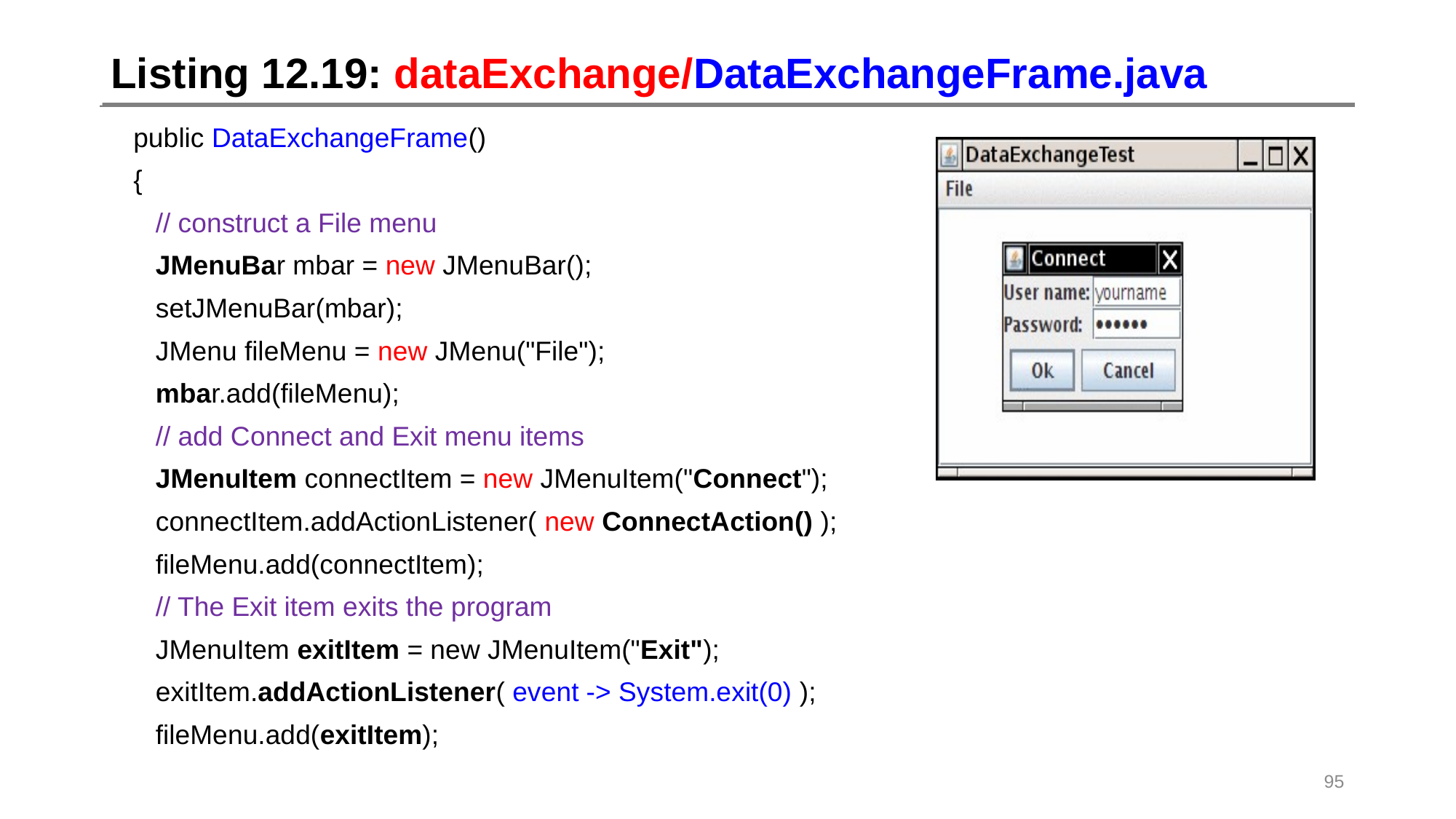

# Listing 12.19: dataExchange/DataExchangeFrame.java
   public DataExchangeFrame()
   {
      // construct a File menu
      JMenuBar mbar = new JMenuBar();
      setJMenuBar(mbar);
      JMenu fileMenu = new JMenu("File");
      mbar.add(fileMenu);
      // add Connect and Exit menu items
      JMenuItem connectItem = new JMenuItem("Connect");
      connectItem.addActionListener( new ConnectAction() );
      fileMenu.add(connectItem);
      // The Exit item exits the program
      JMenuItem exitItem = new JMenuItem("Exit");
      exitItem.addActionListener( event -> System.exit(0) );
      fileMenu.add(exitItem);

95